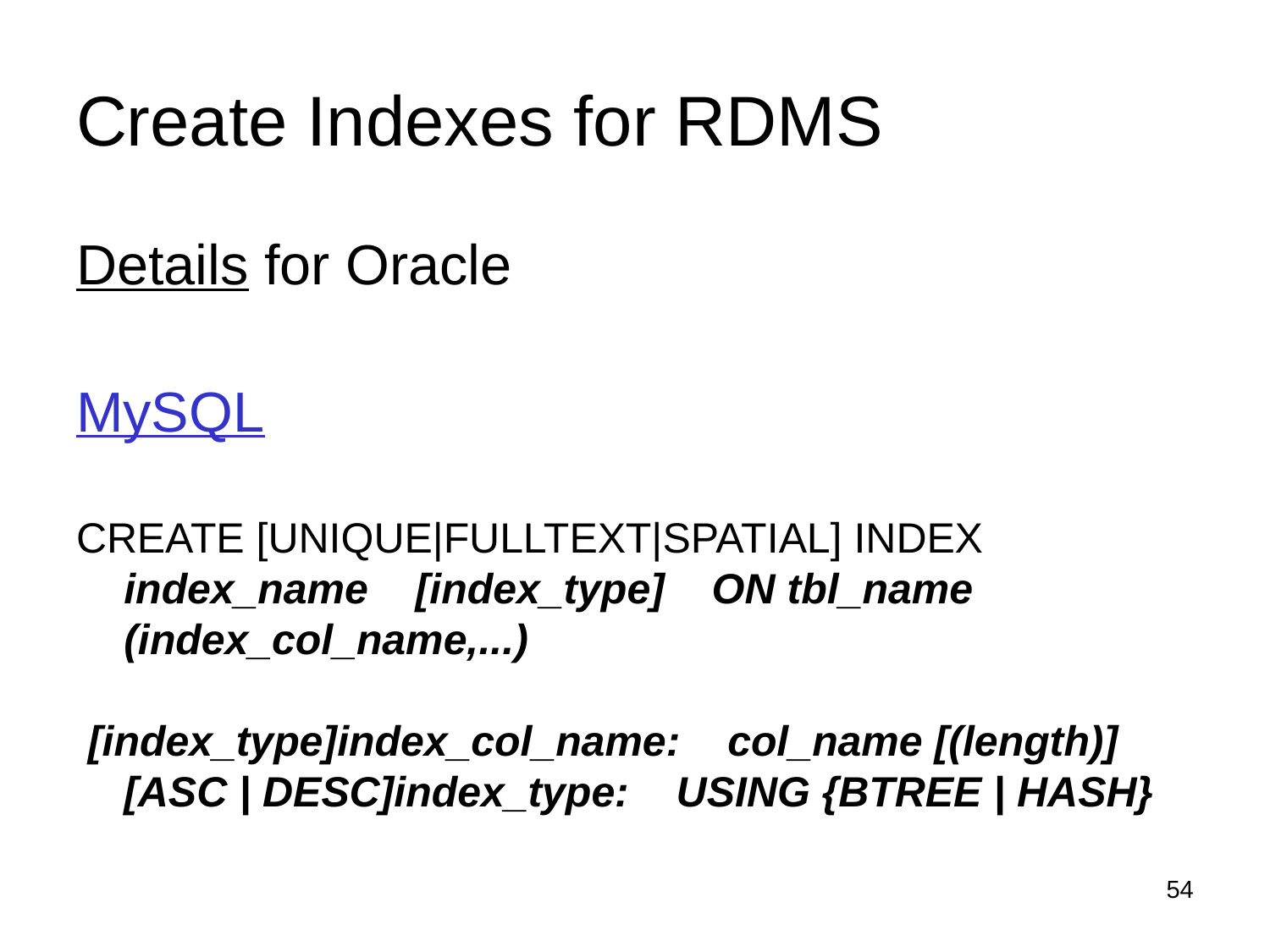

# Create Indexes for RDMS
Details for Oracle

MySQL

CREATE [UNIQUE|FULLTEXT|SPATIAL] INDEX index_name    [index_type]    ON tbl_name (index_col_name,...)

 [index_type]index_col_name:    col_name [(length)] [ASC | DESC]index_type:    USING {BTREE | HASH}

54